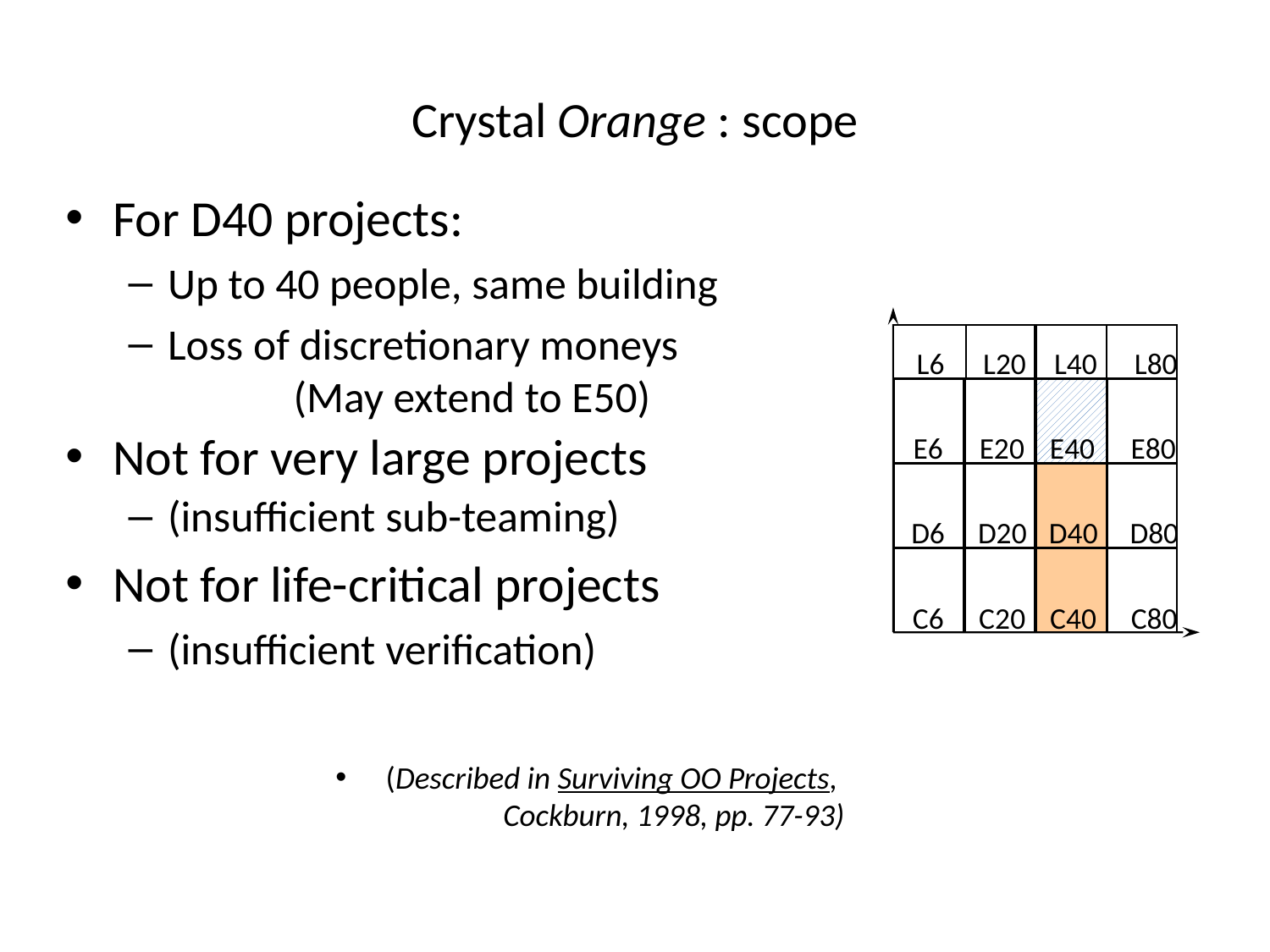

# Crystal Orange : scope
For D40 projects:
Up to 40 people, same building
Loss of discretionary moneys
	(May extend to E50)
Not for very large projects
(insufficient sub-teaming)
Not for life-critical projects
(insufficient verification)

(Described in Surviving OO Projects,
Cockburn, 1998, pp. 77-93)

L6
L20
L40
  L80

E6
E20
E40
  E80

D6
D20
D40
  D80

Amber
C6
C20
C40
  C80